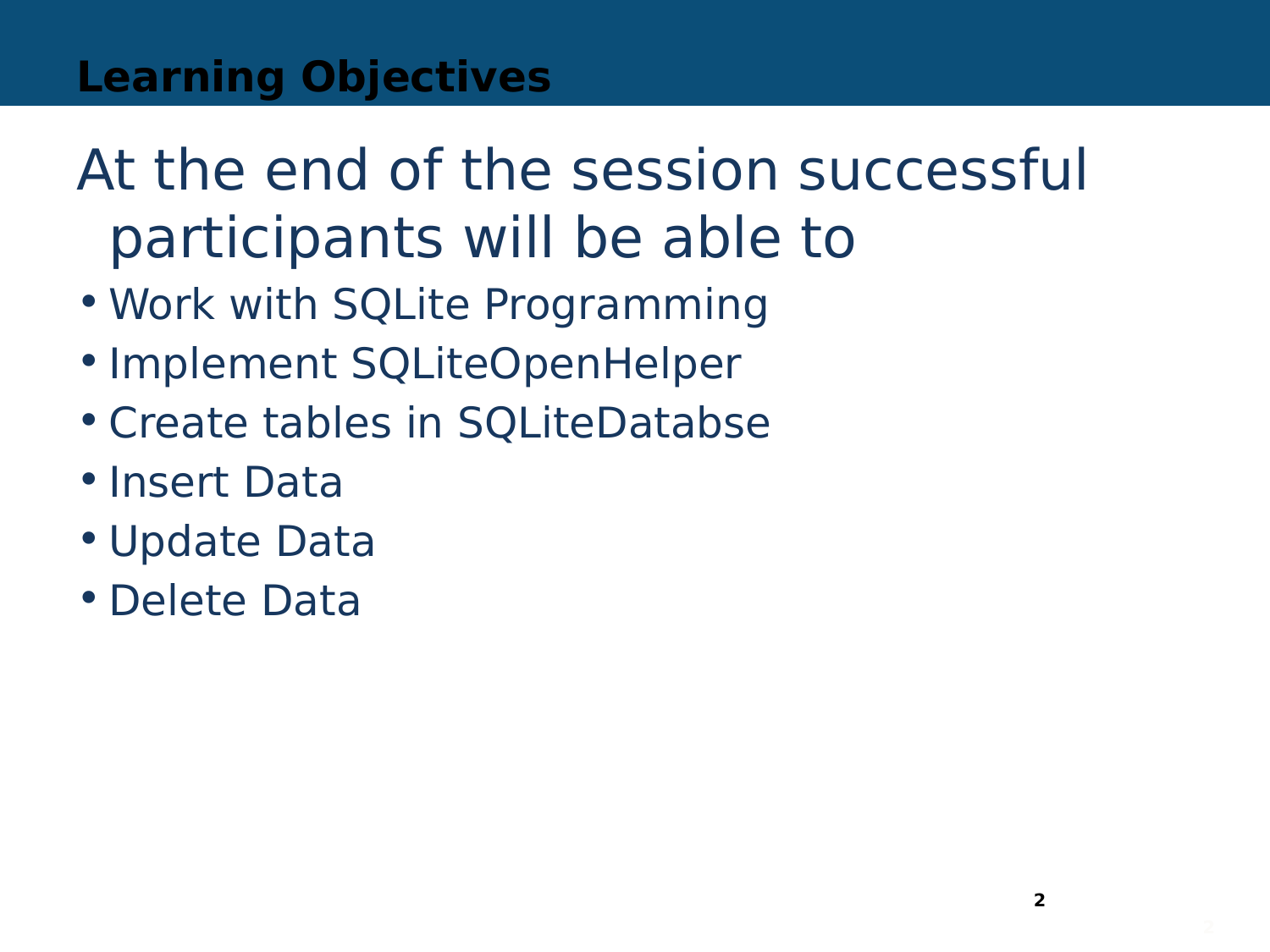

# Learning Objectives
At the end of the session successful participants will be able to
Work with SQLite Programming
Implement SQLiteOpenHelper
Create tables in SQLiteDatabse
Insert Data
Update Data
Delete Data

2